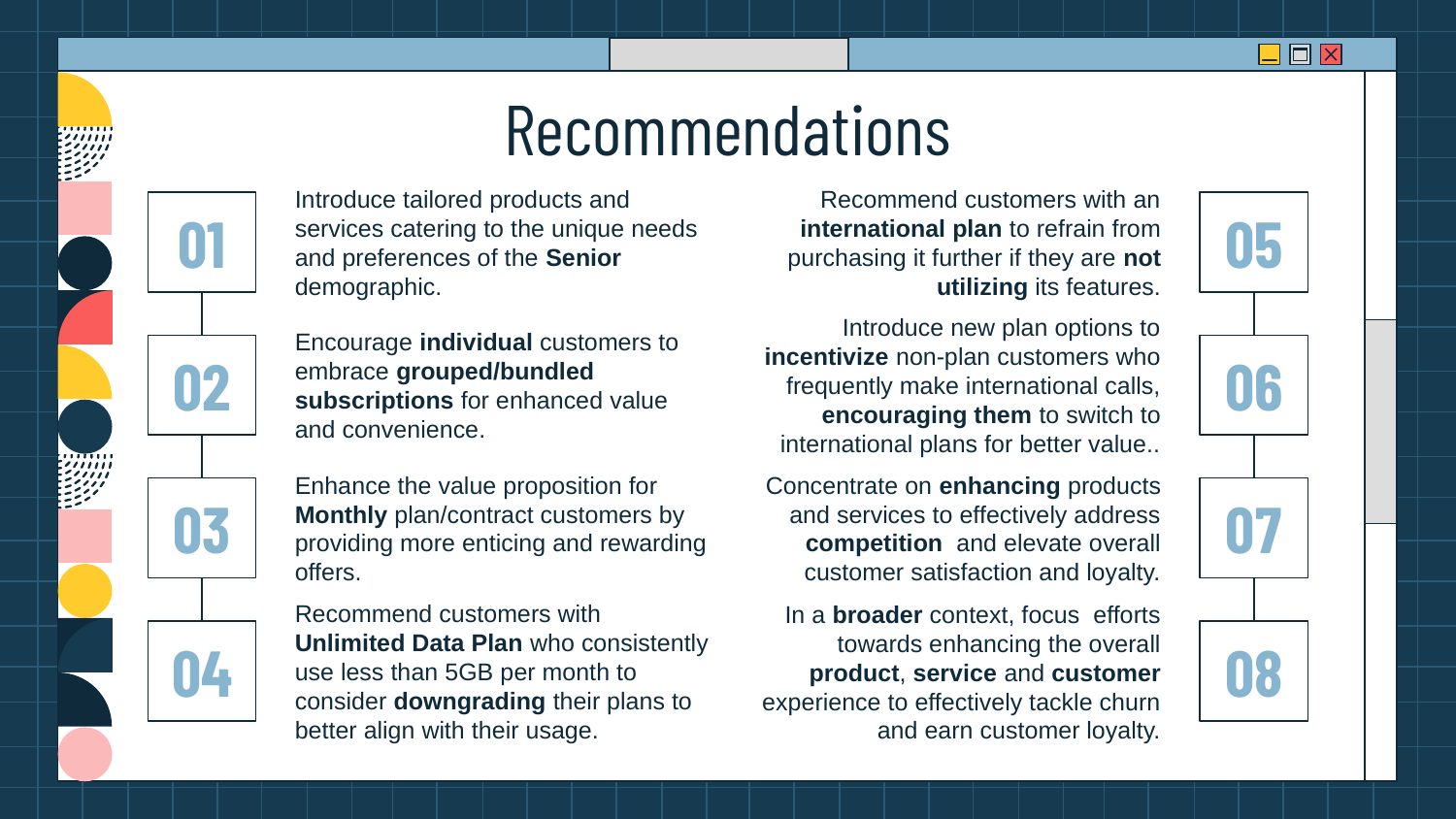

# Recommendations
01
Introduce tailored products and services catering to the unique needs and preferences of the Senior demographic.
Recommend customers with an international plan to refrain from purchasing it further if they are not utilizing its features.
05
02
Encourage individual customers to embrace grouped/bundled subscriptions for enhanced value and convenience.
Introduce new plan options to incentivize non-plan customers who frequently make international calls, encouraging them to switch to international plans for better value..
06
03
Enhance the value proposition for Monthly plan/contract customers by providing more enticing and rewarding offers.
Concentrate on enhancing products and services to effectively address competition  and elevate overall customer satisfaction and loyalty.
07
In a broader context, focus  efforts towards enhancing the overall product, service and customer experience to effectively tackle churn and earn customer loyalty.
Recommend customers with Unlimited Data Plan who consistently use less than 5GB per month to consider downgrading their plans to better align with their usage.
04
08